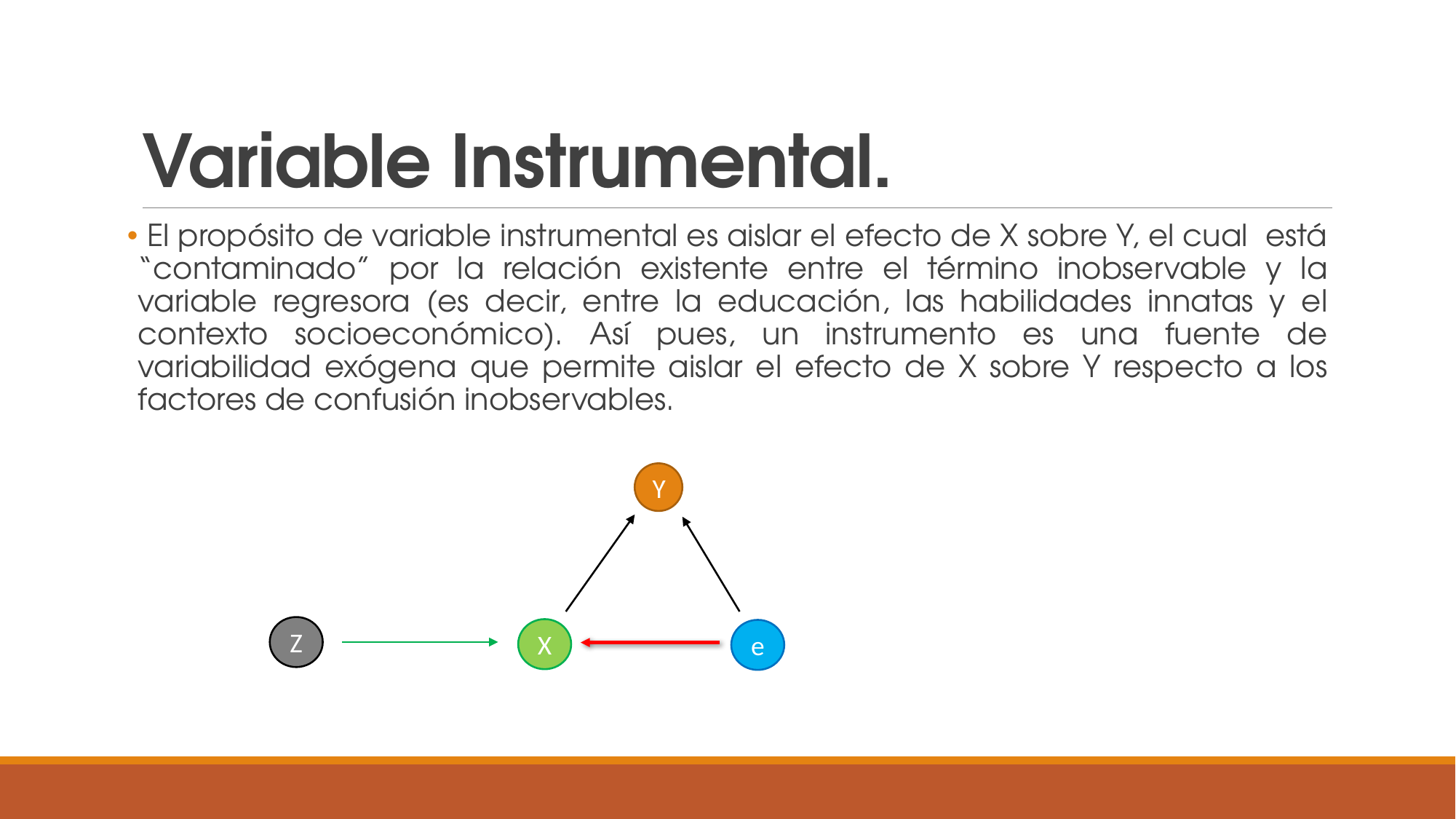

# Variable Instrumental.
 El propósito de variable instrumental es aislar el efecto de X sobre Y, el cual  está “contaminado” por la relación existente entre el término inobservable y la variable regresora (es decir, entre la educación, las habilidades innatas y el contexto socioeconómico). Así pues, un instrumento es una fuente de variabilidad exógena que permite aislar el efecto de X sobre Y respecto a los factores de confusión inobservables.

Y
Z
X
e